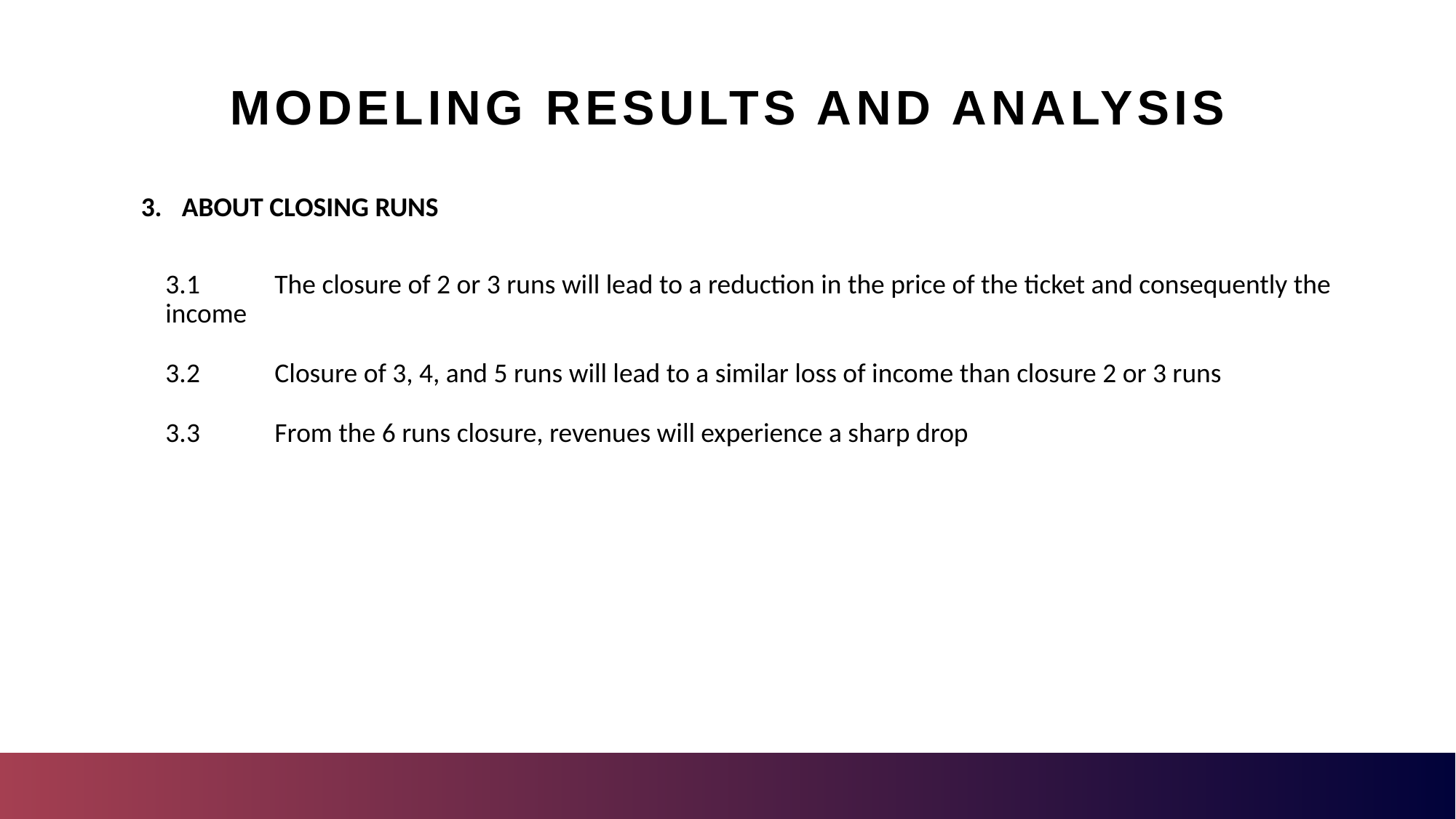

# MODELING RESULTS AND ANALYSIS
ABOUT CLOSING RUNS
3.1	The closure of 2 or 3 runs will lead to a reduction in the price of the ticket and consequently the income
3.2	Closure of 3, 4, and 5 runs will lead to a similar loss of income than closure 2 or 3 runs
3.3	From the 6 runs closure, revenues will experience a sharp drop

BIG MOUNTAIN PRESENTATION